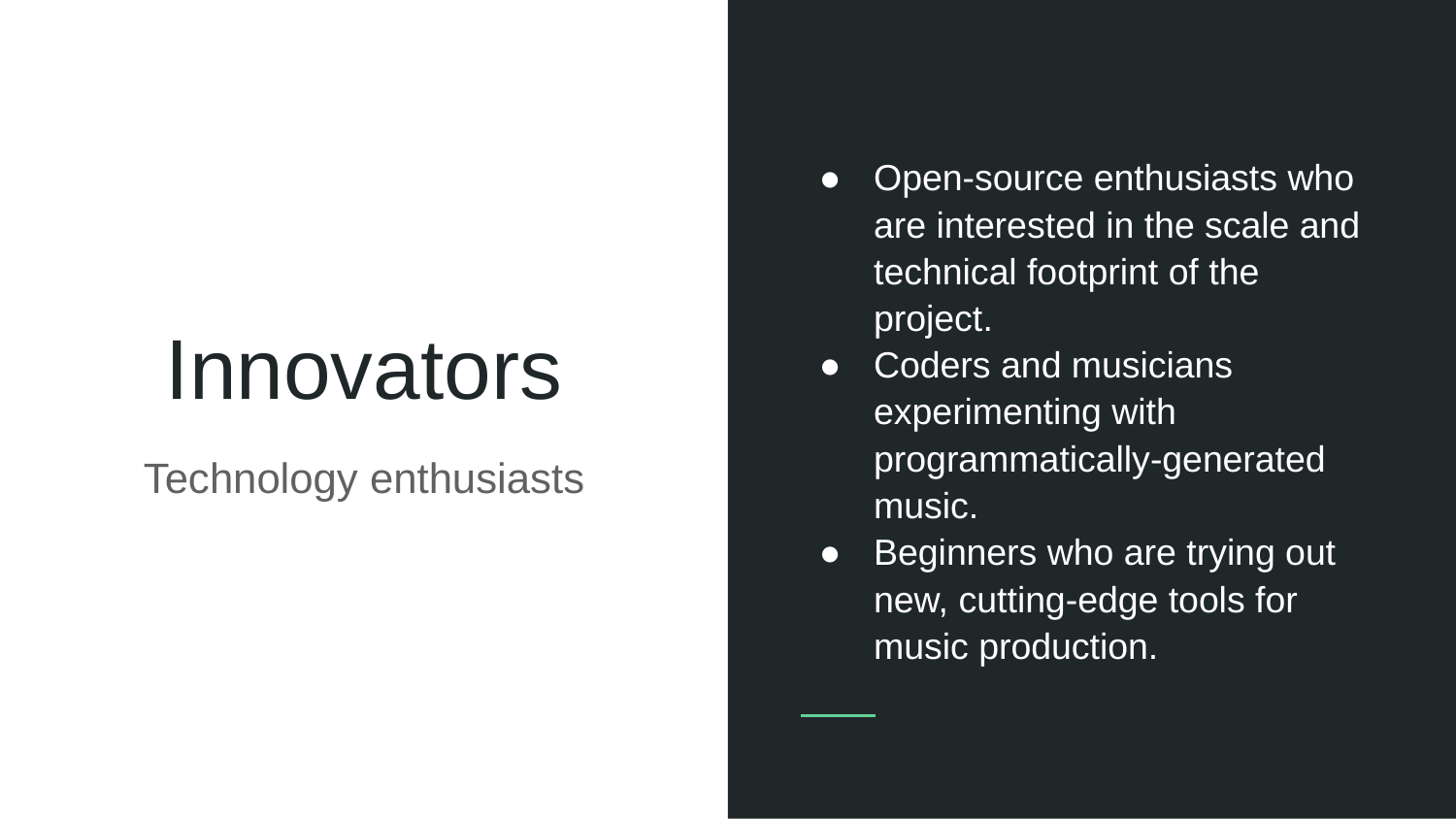

Open-source enthusiasts who are interested in the scale and technical footprint of the project.
Coders and musicians experimenting with programmatically-generated music.
Beginners who are trying out new, cutting-edge tools for music production.
# Innovators
Technology enthusiasts